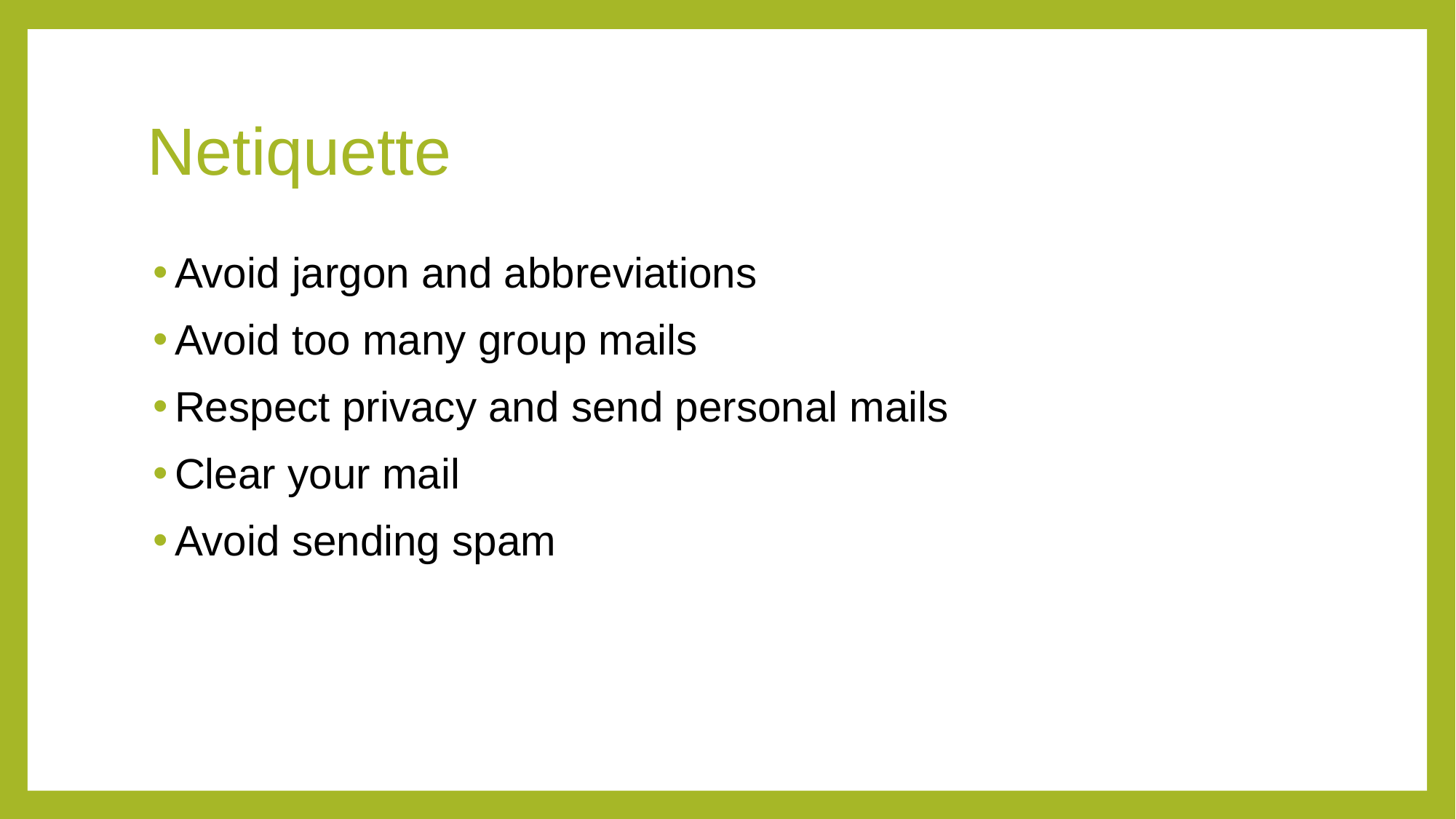

# Netiquette
Avoid jargon and abbreviations
Avoid too many group mails
Respect privacy and send personal mails
Clear your mail
Avoid sending spam